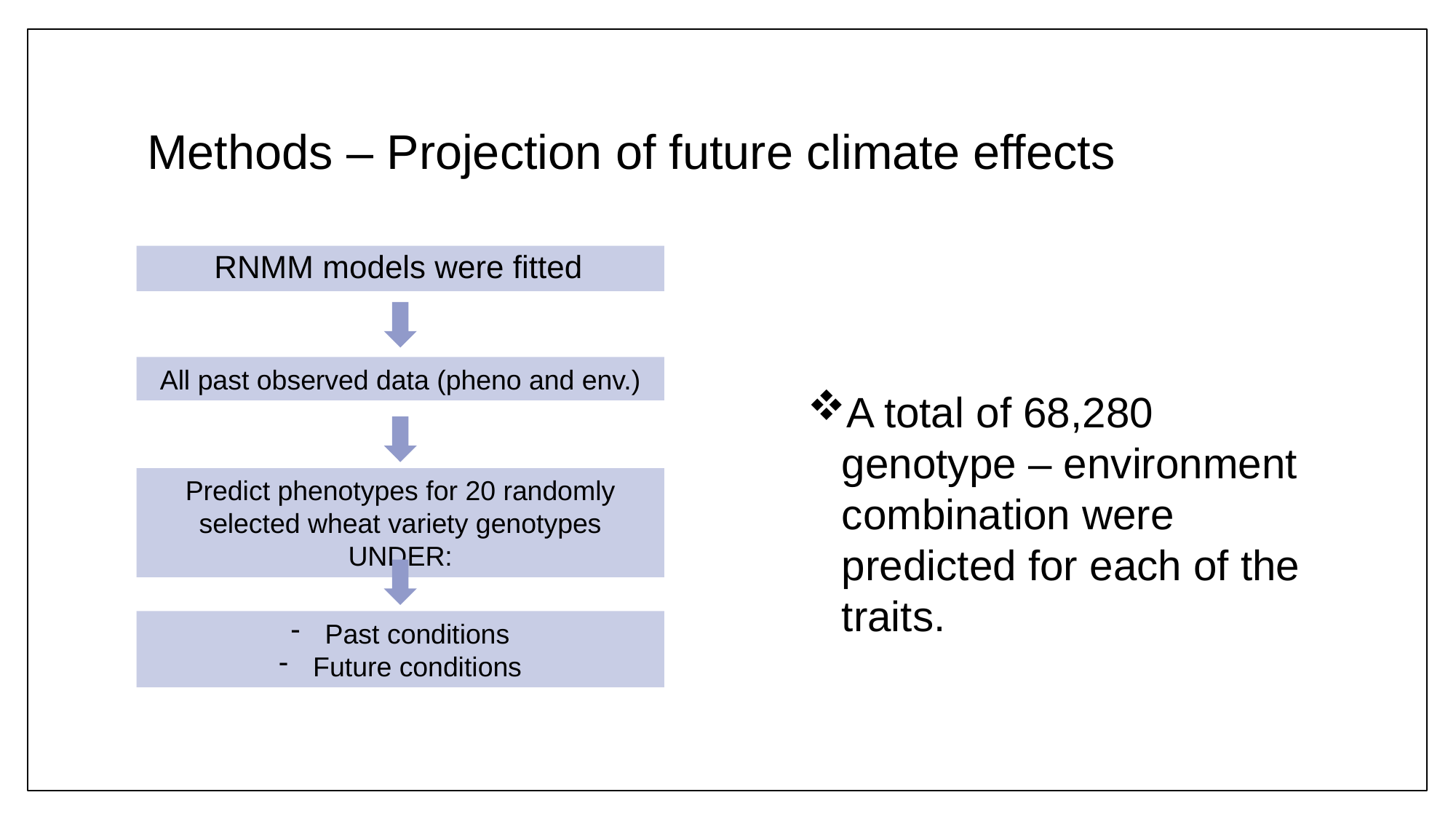

# Methods – Projection of future climate effects
RNMM models were fitted

All past observed data (pheno and env.)
A total of 68,280 genotype – environment combination were predicted for each of the traits.

Predict phenotypes for 20 randomly selected wheat variety genotypes UNDER:

Past conditions
Future conditions